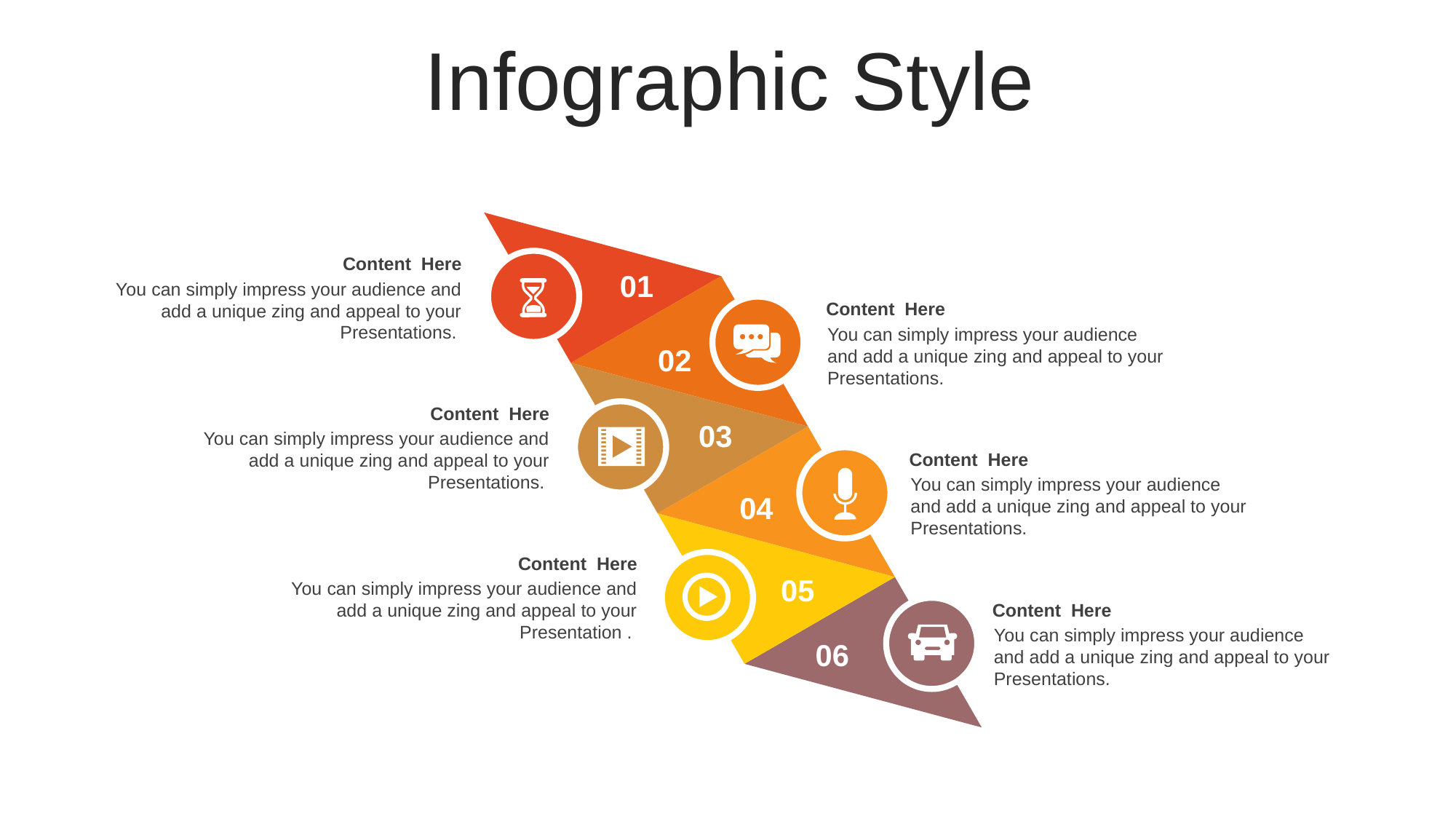

Infographic Style

Content  Here
You can simply impress your audience and add a unique zing and appeal to your Presentations.

01

Content  Here
You can simply impress your audience and add a unique zing and appeal to your Presentations.

02
Content  Here
You can simply impress your audience and add a unique zing and appeal to your Presentations.

03

Content  Here
You can simply impress your audience and add a unique zing and appeal to your Presentations.

04
Content  Here
You can simply impress your audience and add a unique zing and appeal to your Presentation .

05

Content  Here
You can simply impress your audience and add a unique zing and appeal to your Presentations.

06